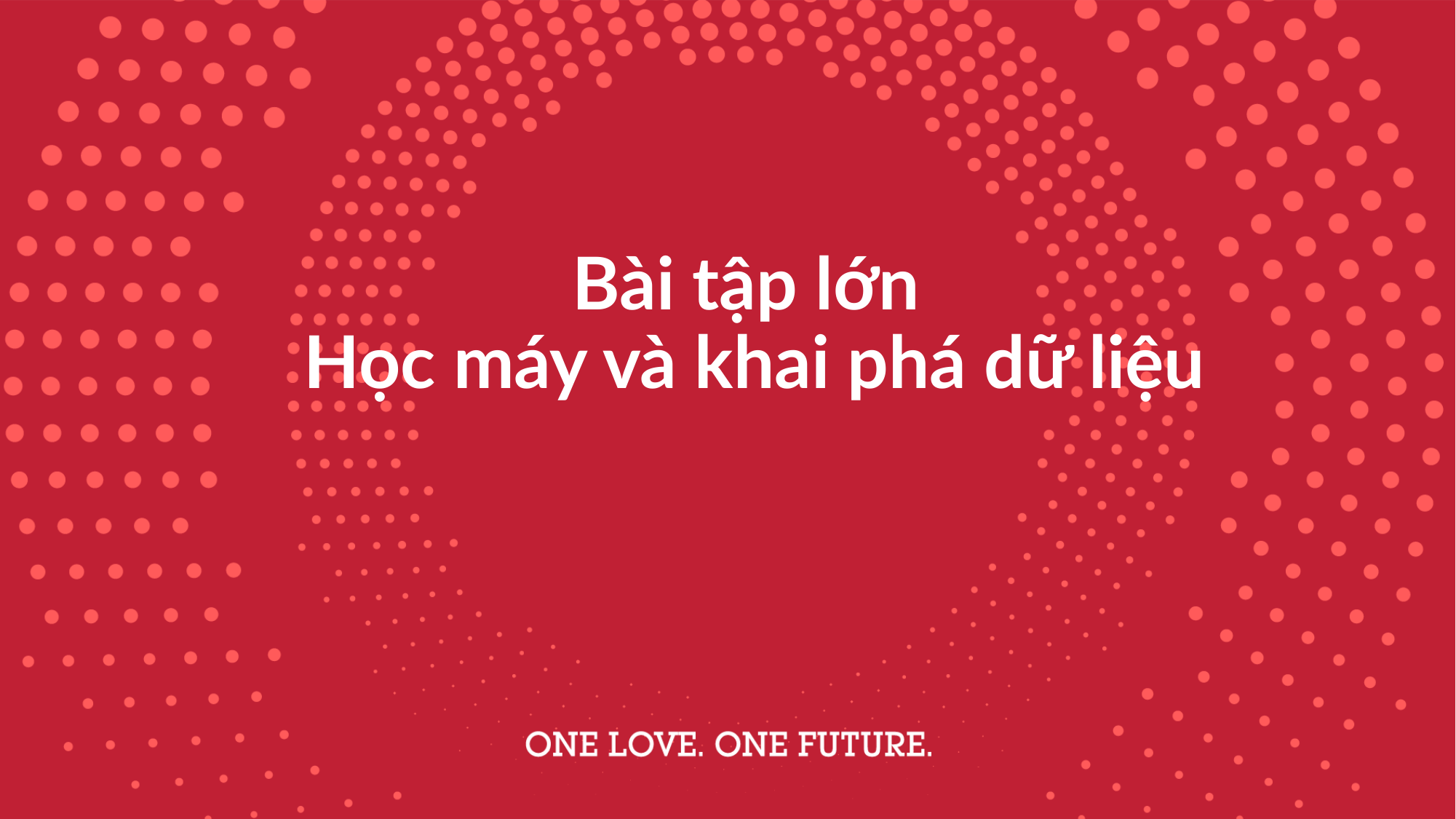

# Bài tập lớn Học máy và khai phá dữ liệu